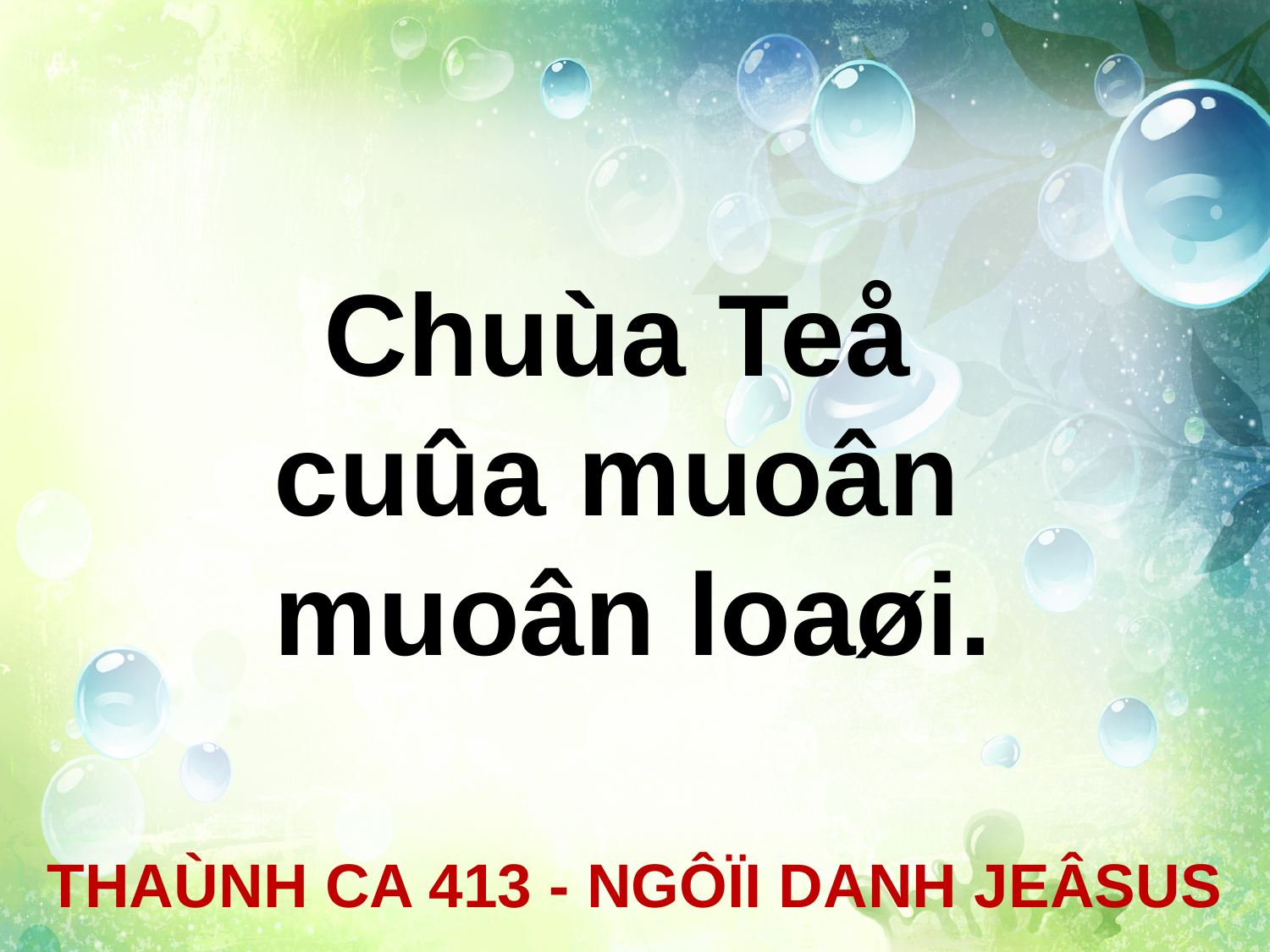

Chuùa Teå
cuûa muoân
muoân loaøi.
THAÙNH CA 413 - NGÔÏI DANH JEÂSUS